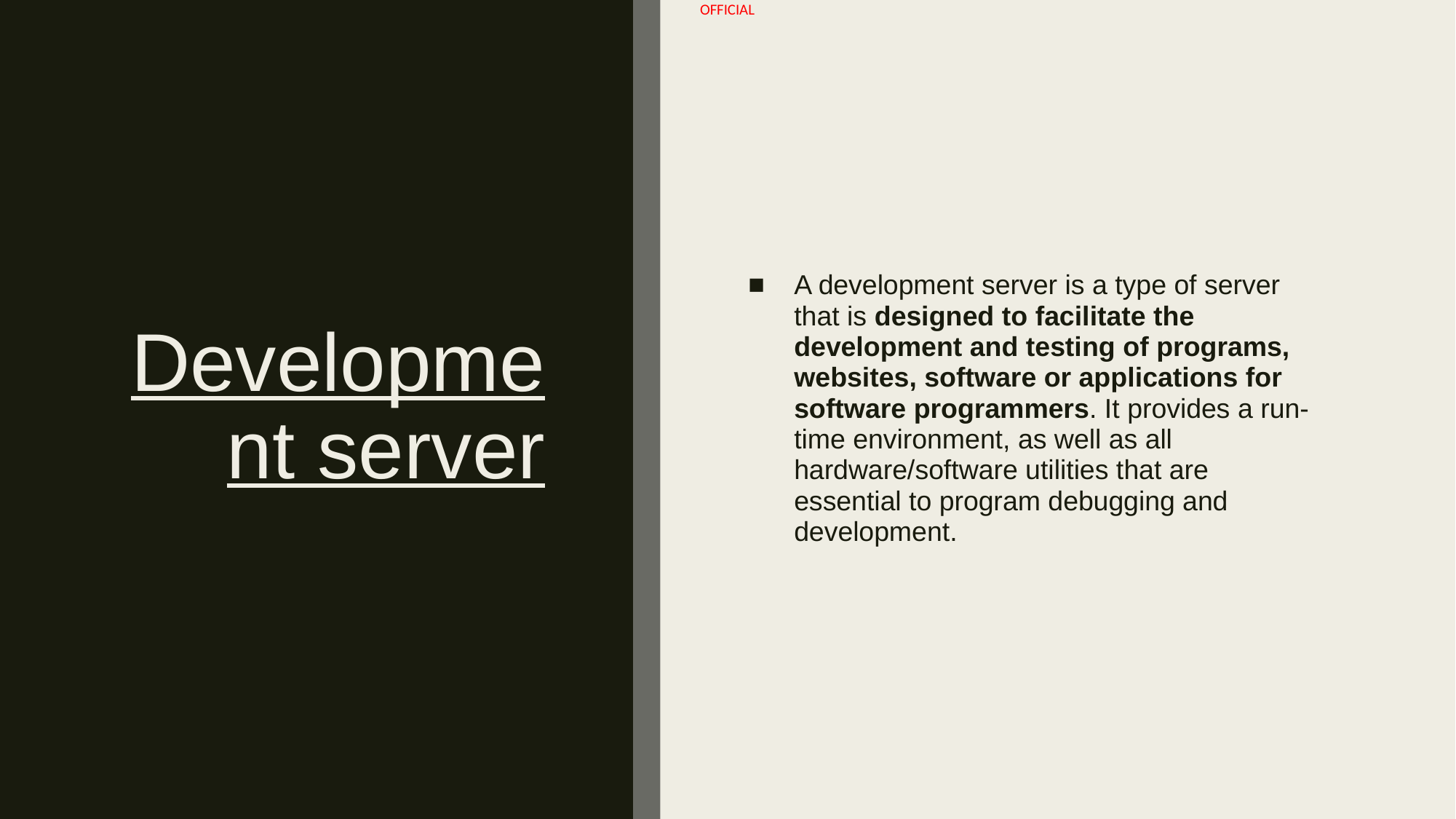

# Development server
A development server is a type of server that is designed to facilitate the development and testing of programs, websites, software or applications for software programmers. It provides a run-time environment, as well as all hardware/software utilities that are essential to program debugging and development.